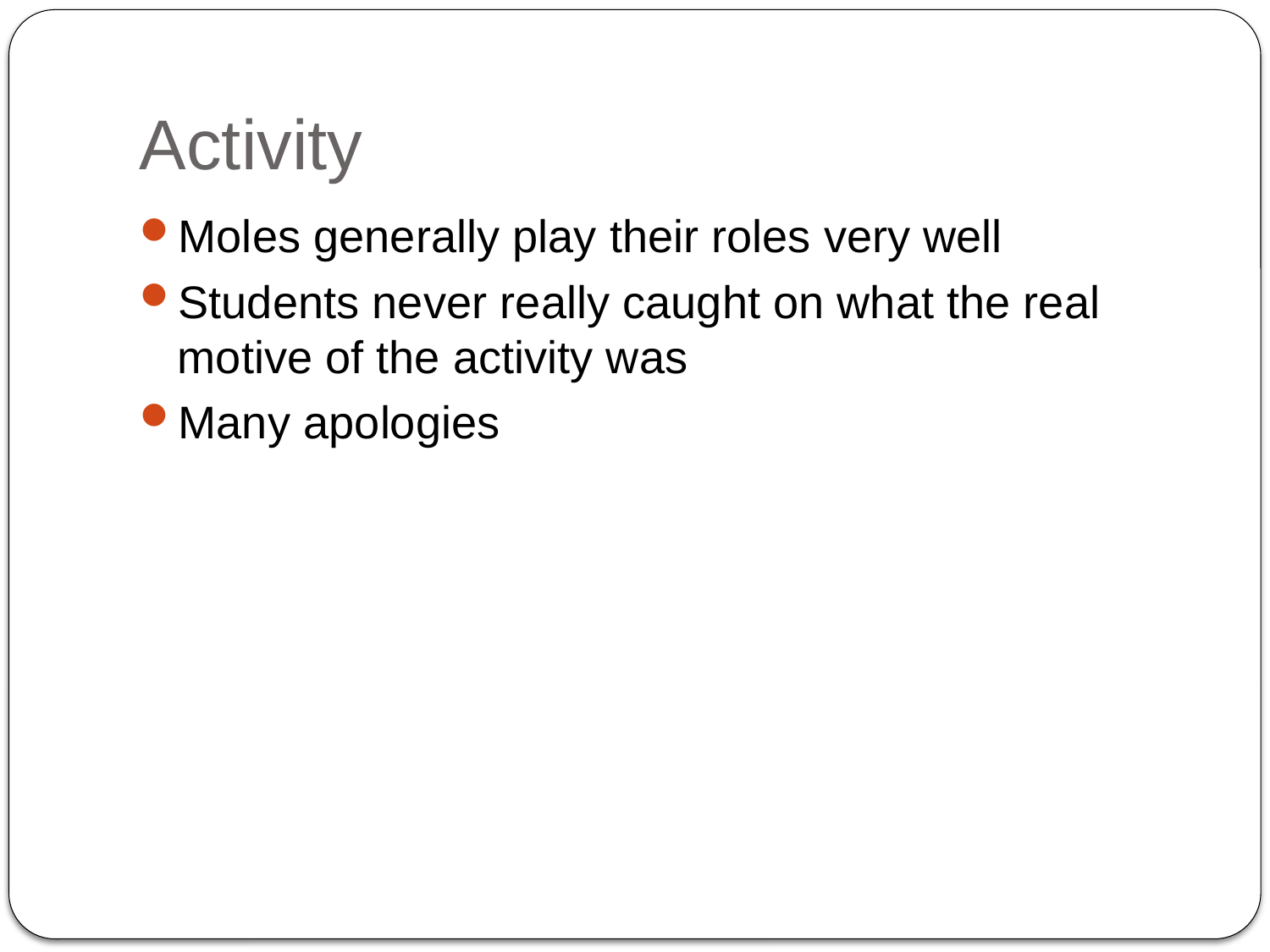

# Activity
Moles generally play their roles very well
Students never really caught on what the real motive of the activity was
Many apologies